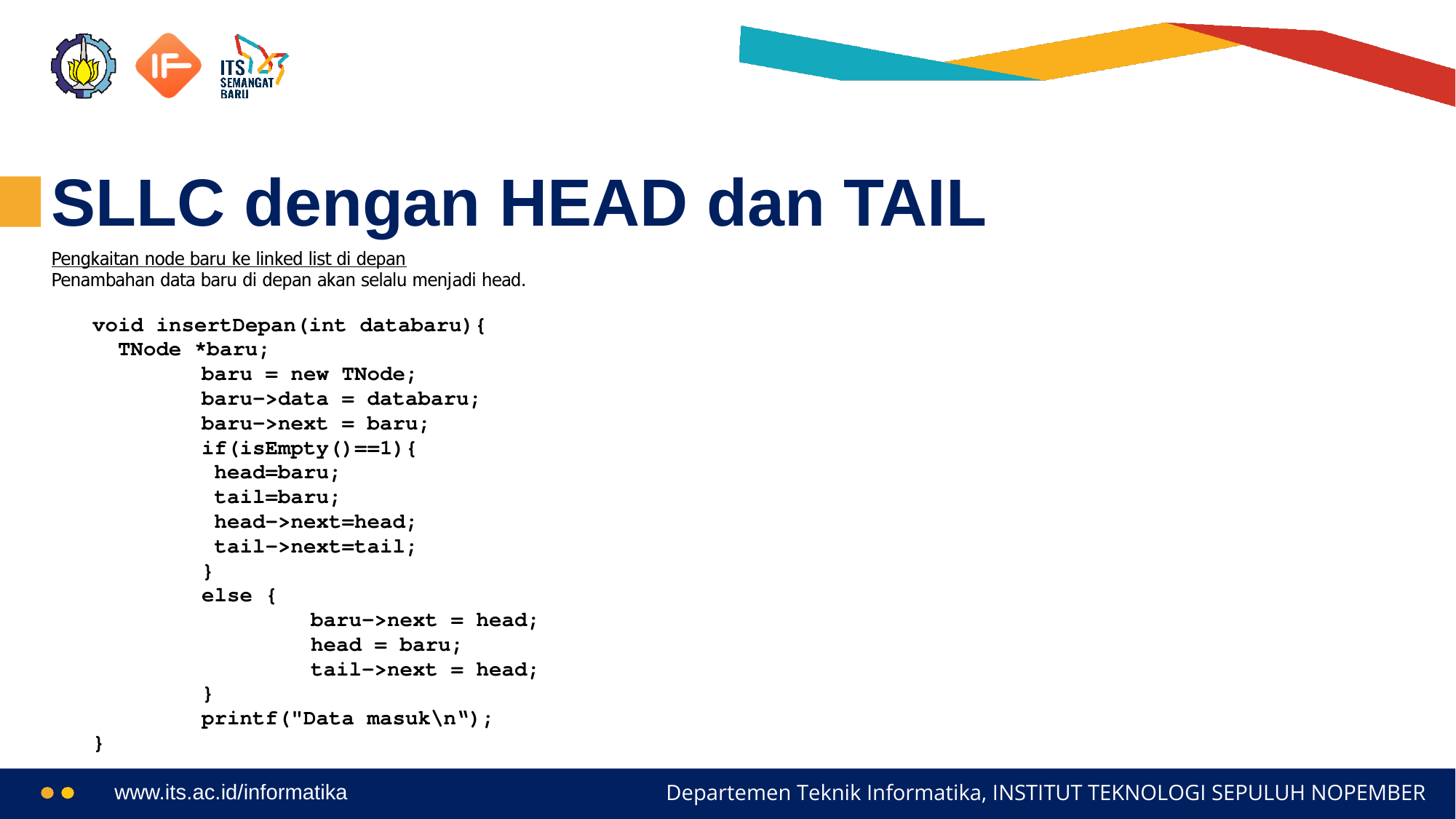

# SLLC dengan HEAD dan TAIL
Pengkaitan node baru ke linked list di depan
Penambahan data baru di depan akan selalu menjadi head.

	void insertDepan(int databaru){
	  TNode *baru;
		baru = new TNode;
		baru->data = databaru;
		baru->next = baru;
		if(isEmpty()==1){
		 head=baru;
		 tail=baru;
		 head->next=head;
		 tail->next=tail;
		}
		else {
			baru->next = head;
			head = baru;
			tail->next = head;
		}
		printf("Data masuk\n“);
	}